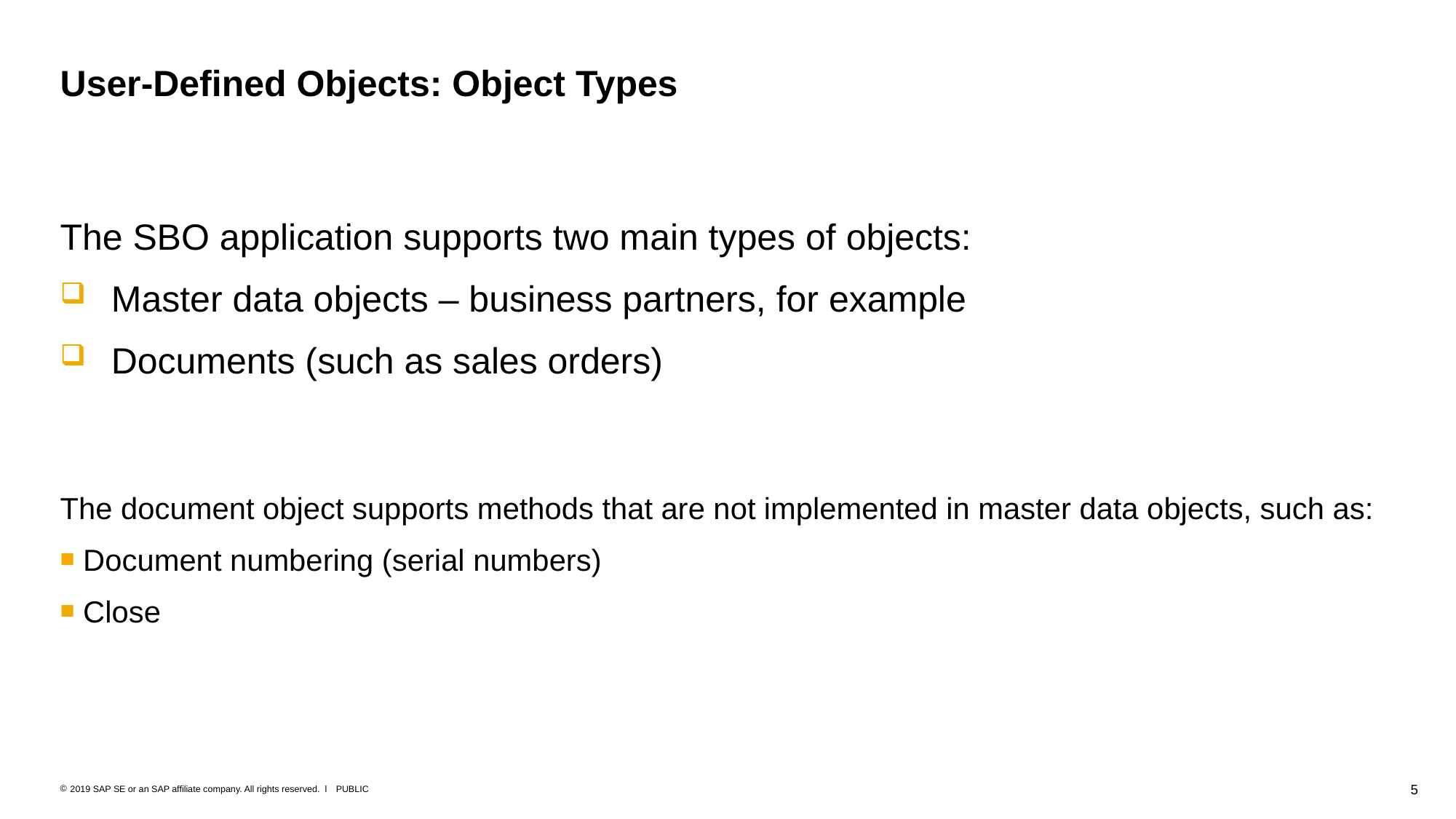

# User-Defined Objects: Object Types
The SBO application supports two main types of objects:
 Master data objects – business partners, for example
 Documents (such as sales orders)

The document object supports methods that are not implemented in master data objects, such as:
 Document numbering (serial numbers)
 Close